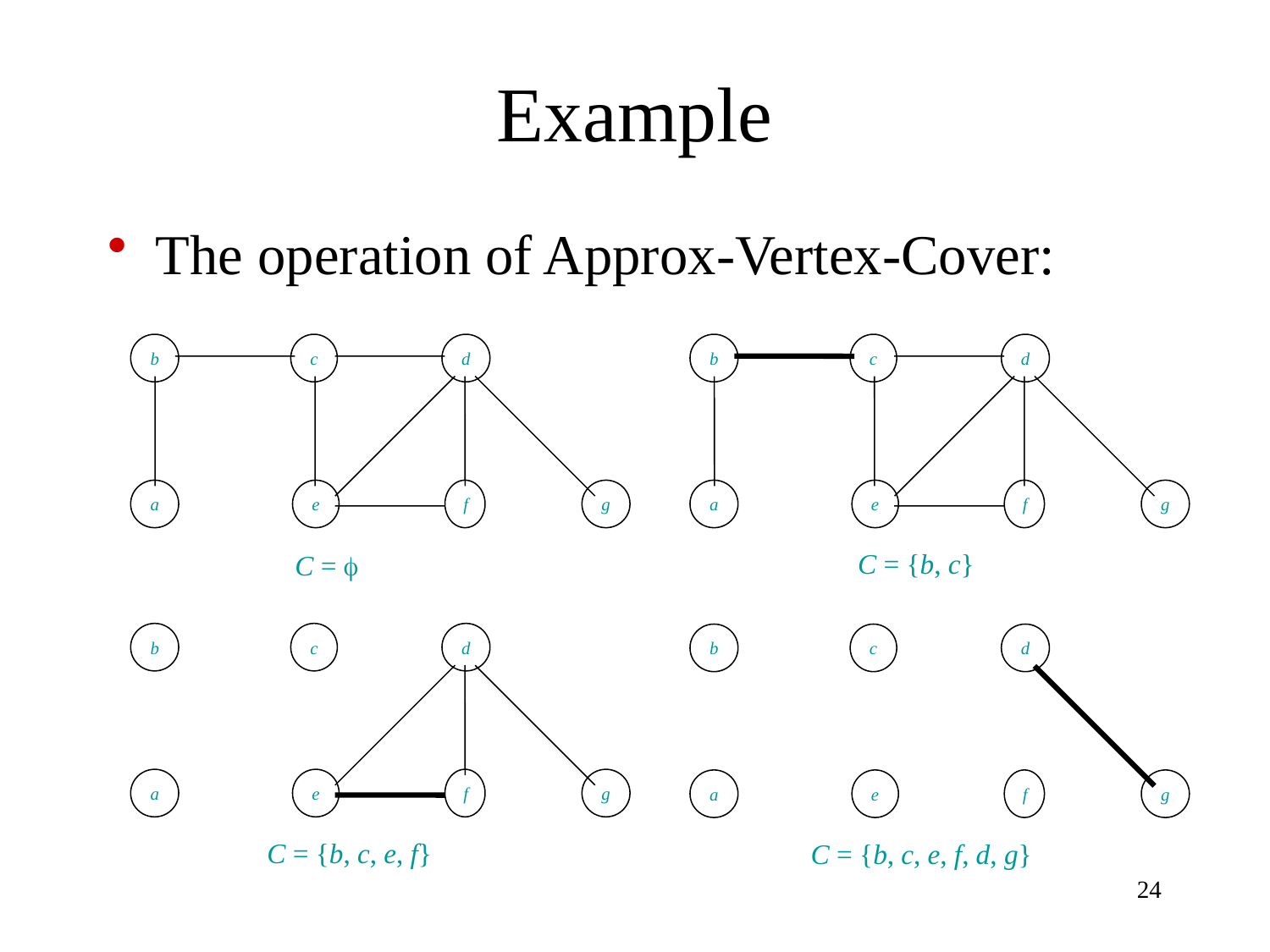

# Example
The operation of Approx-Vertex-Cover:
b
c
d
b
c
d

a
e
f
g

C = {b, c}

a
e
f
g

C = φ
b
c
d

a
e
f
g

C = {b, c, e, f}
b
c
d

a
e
f
g
C = {b, c, e, f, d, g}
24